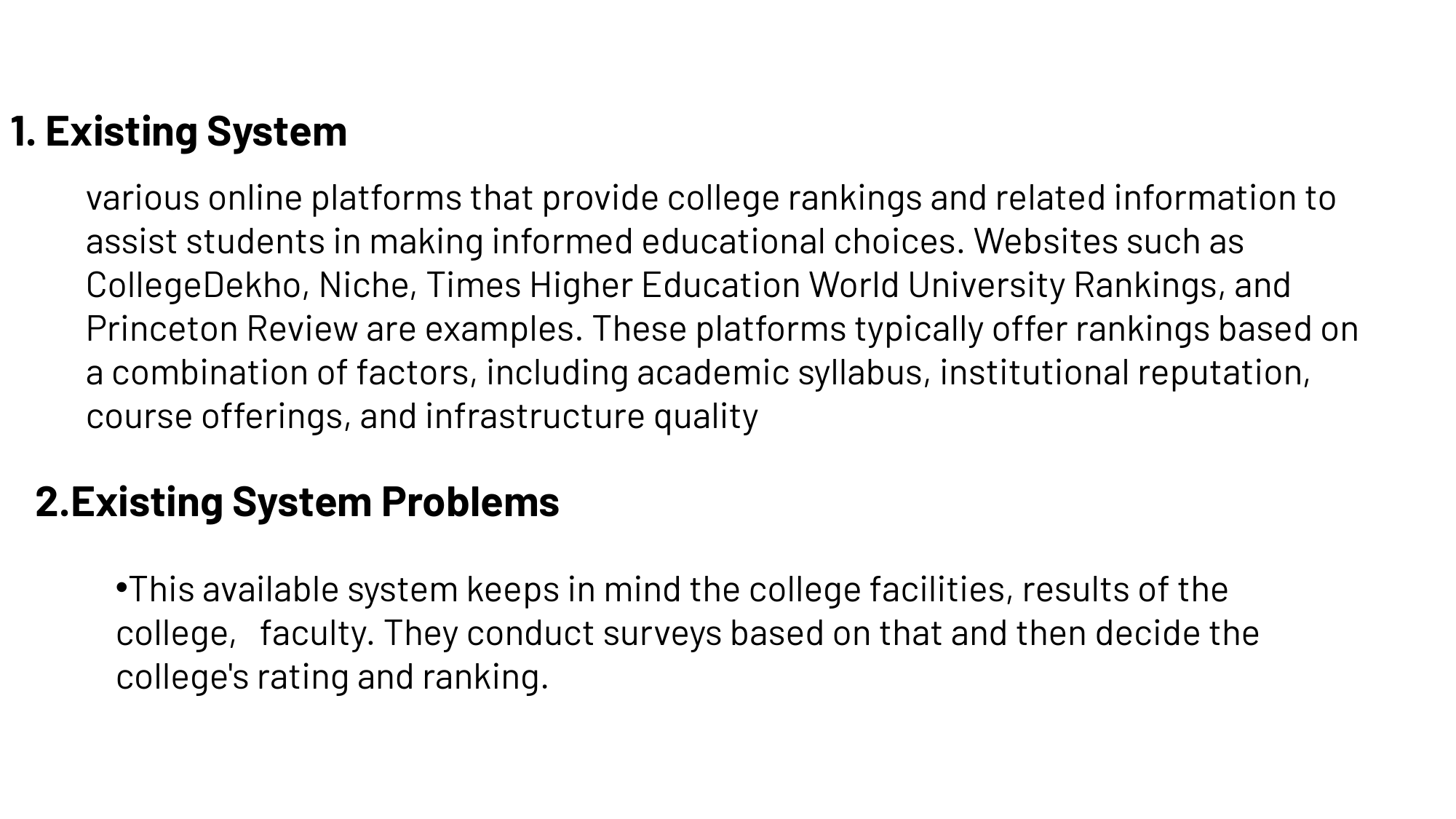

1. Existing System
various online platforms that provide college rankings and related information to assist students in making informed educational choices. Websites such as CollegeDekho, Niche, Times Higher Education World University Rankings, and Princeton Review are examples. These platforms typically offer rankings based on a combination of factors, including academic syllabus, institutional reputation, course offerings, and infrastructure quality

2.Existing System Problems
This available system keeps in mind the college facilities, results of the college,   faculty. They conduct surveys based on that and then decide the college's rating and ranking.